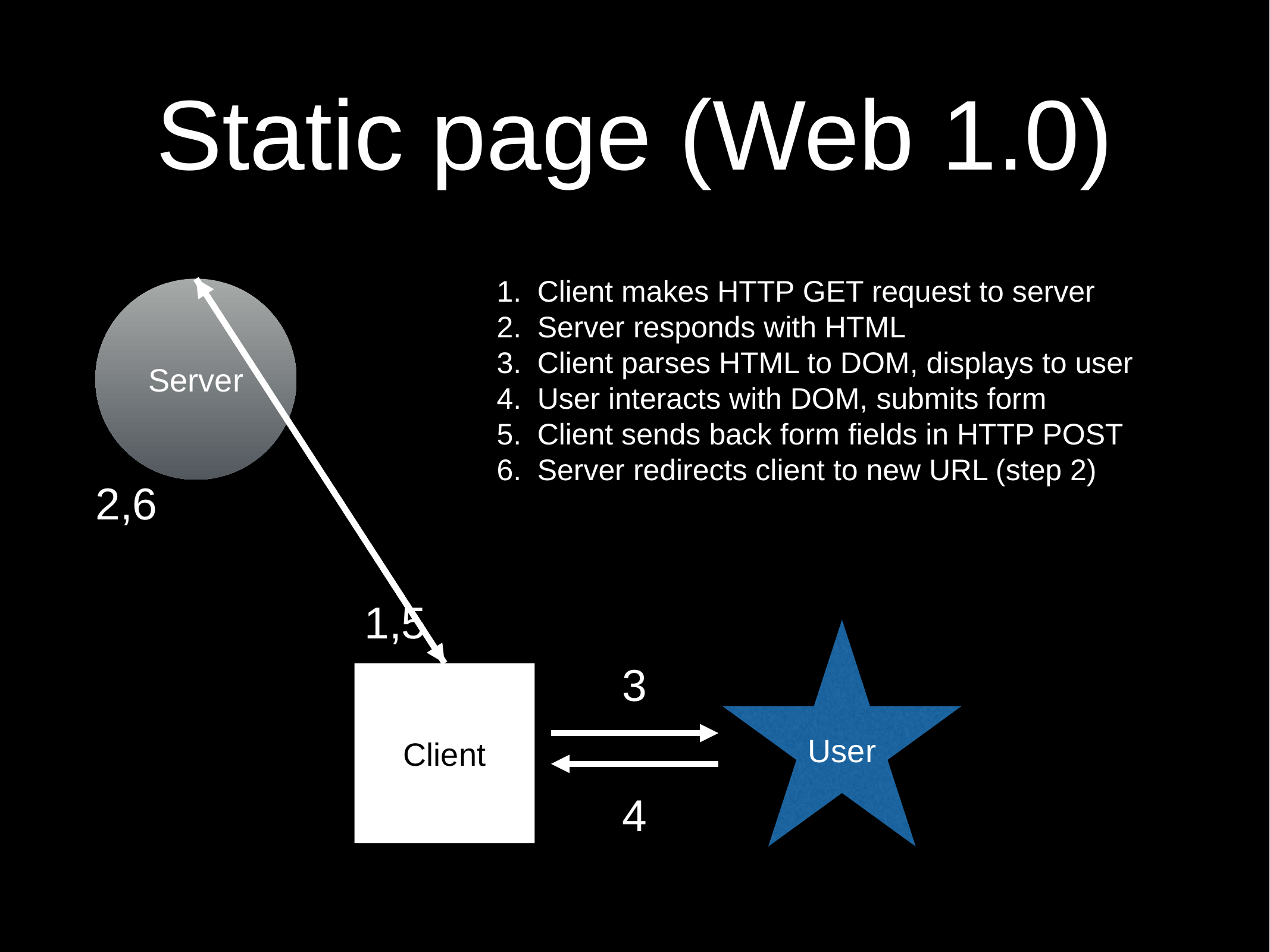

# Static page (Web 1.0)
Client makes HTTP GET request to server
Server responds with HTML
Client parses HTML to DOM, displays to user
User interacts with DOM, submits form
Client sends back form fields in HTTP POST
Server redirects client to new URL (step 2)
Server
2,6
1,5
User
3
Client

4